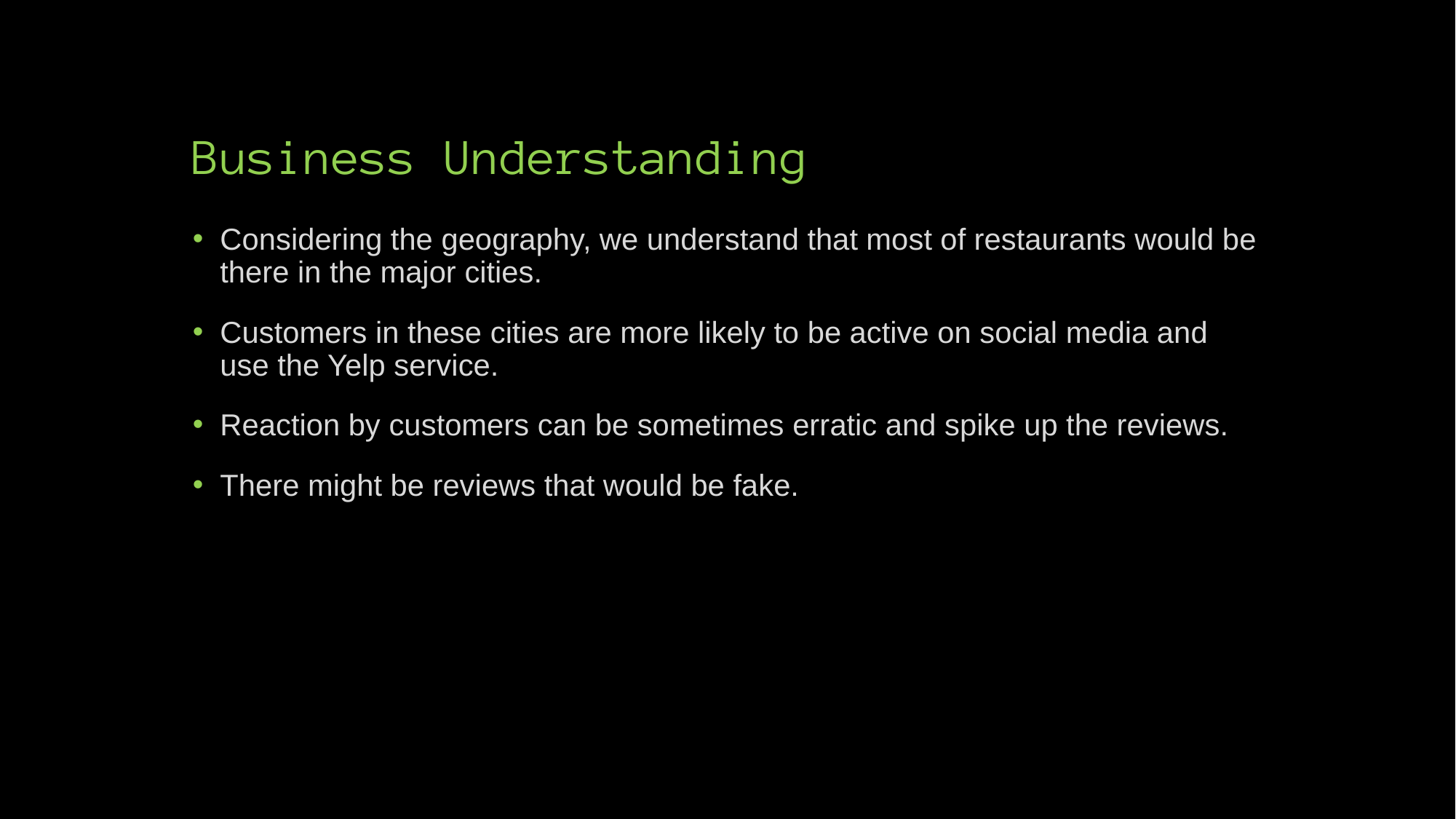

# Business Understanding
Considering the geography, we understand that most of restaurants would be there in the major cities.
Customers in these cities are more likely to be active on social media and use the Yelp service.
Reaction by customers can be sometimes erratic and spike up the reviews.
There might be reviews that would be fake.